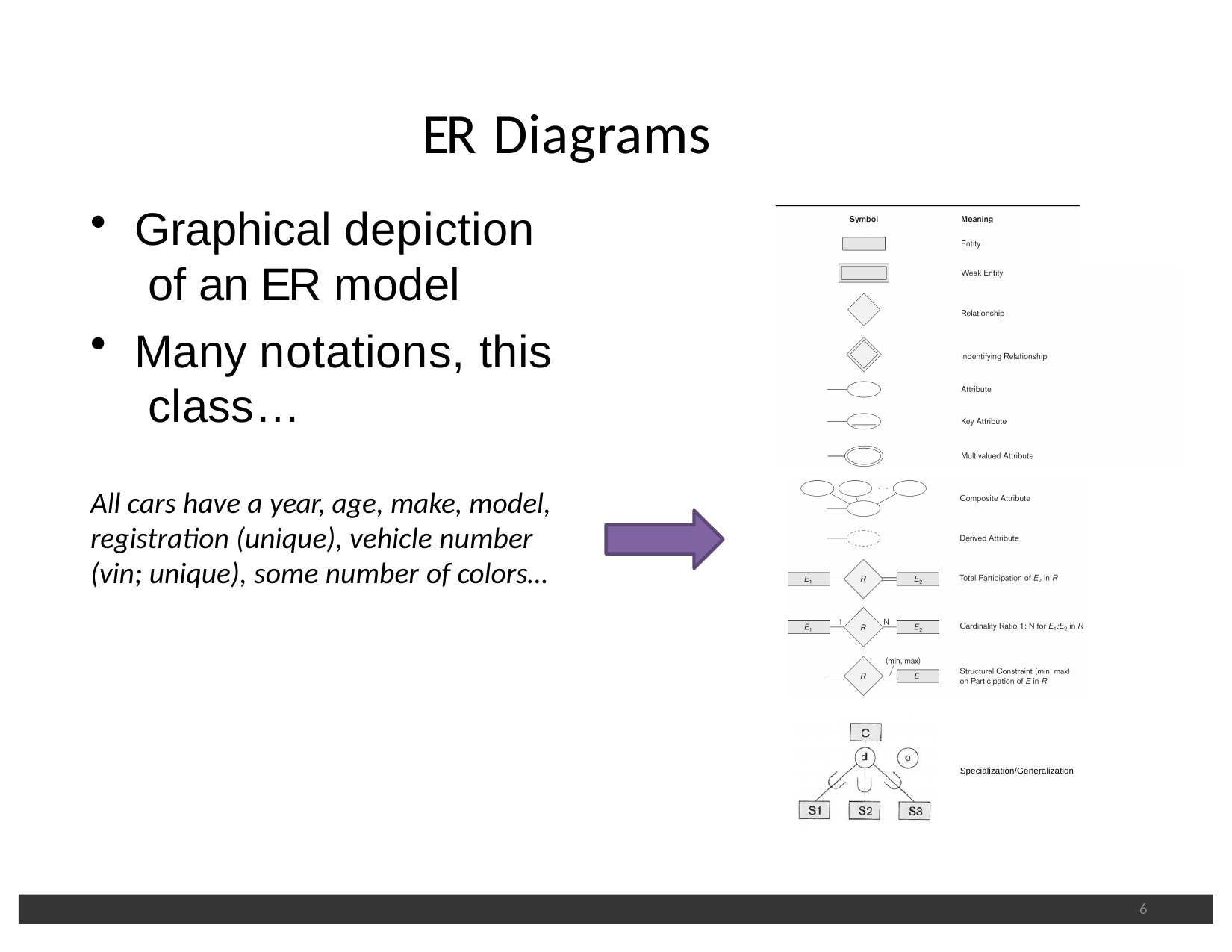

# ER Diagrams

Graphical depiction  of an ER model
Many notations, this  class…

All cars have a year, age, make, model,  registration (unique), vehicle number  (vin; unique), some number of colors…

Specialization/Generalization
6